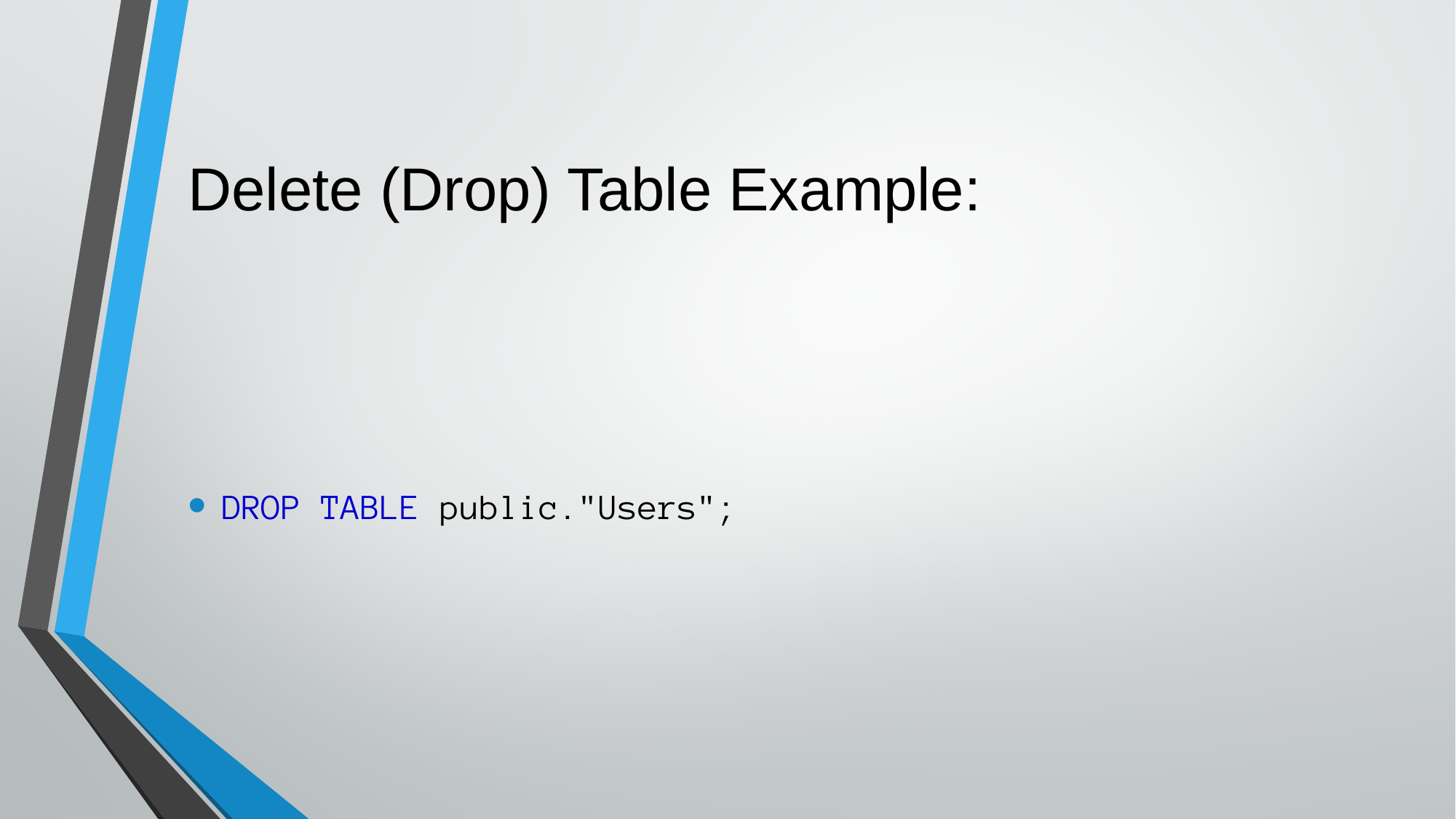

# Delete (Drop) Table Example:
DROP TABLE public."Users";